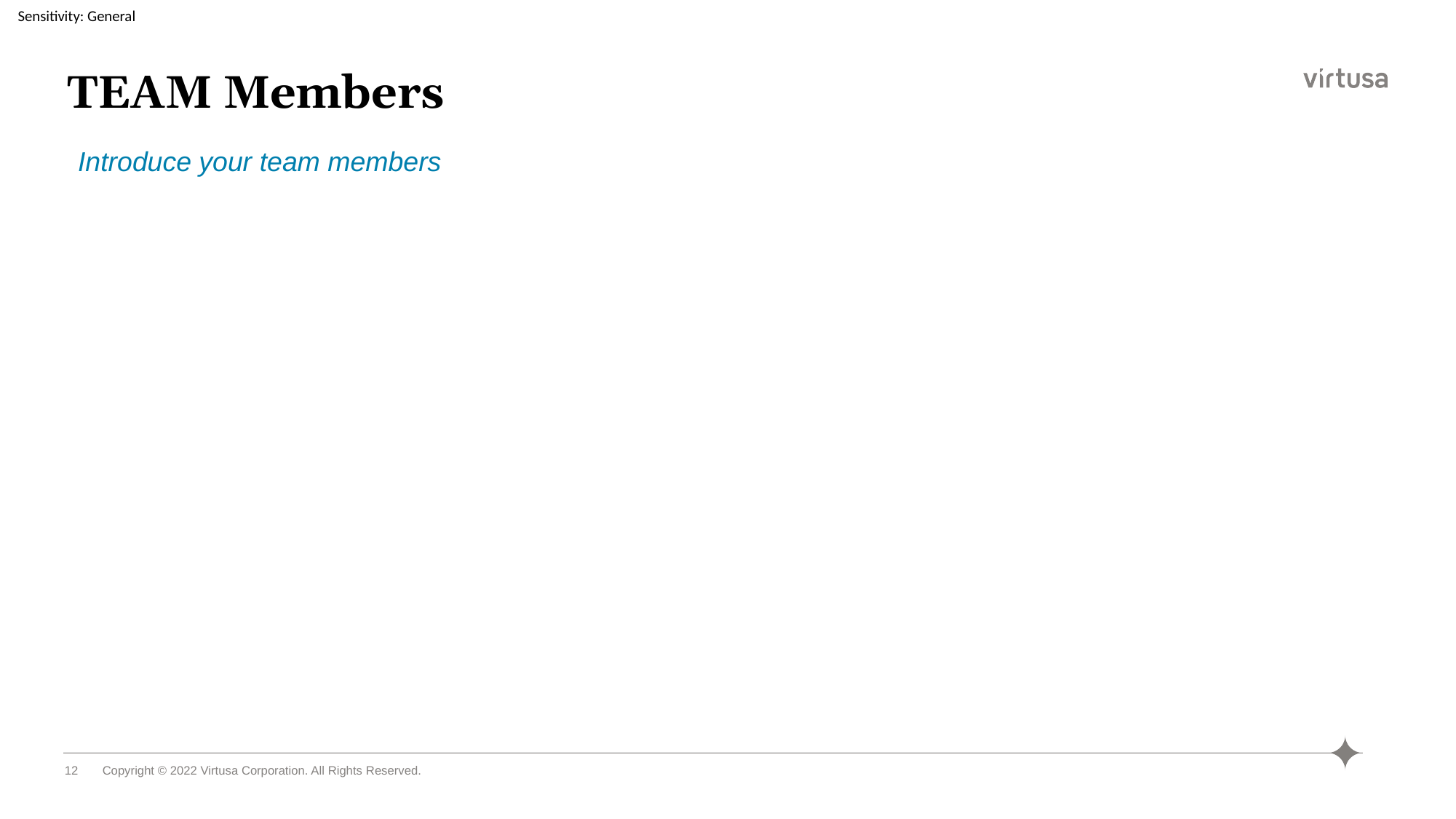

# TEAM Members
Introduce your team members